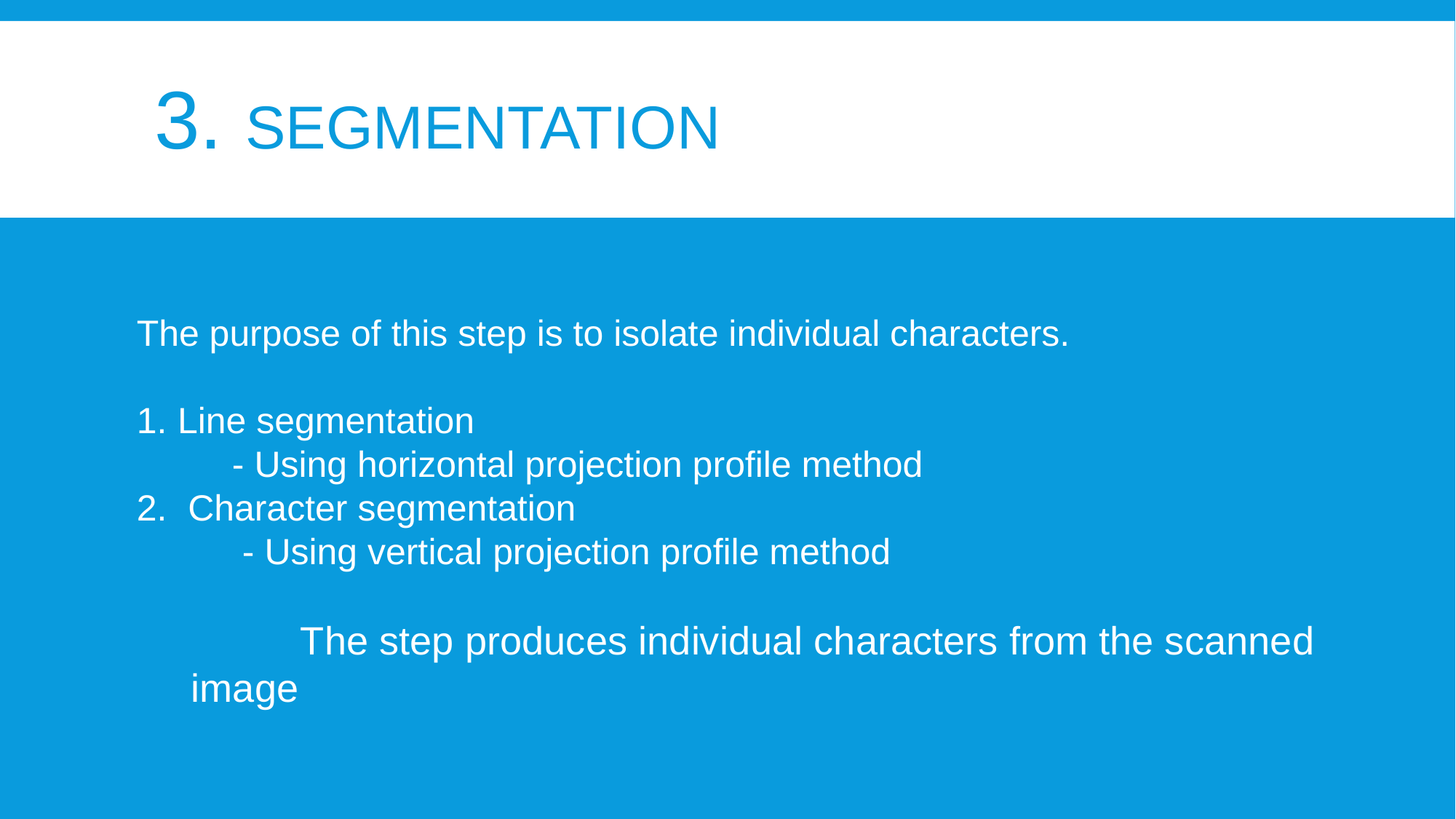

# 3. Segmentation
The purpose of this step is to isolate individual characters.

Line segmentation
    - Using horizontal projection profile method
 Character segmentation
     - Using vertical projection profile method

	The step produces individual characters from the scanned image